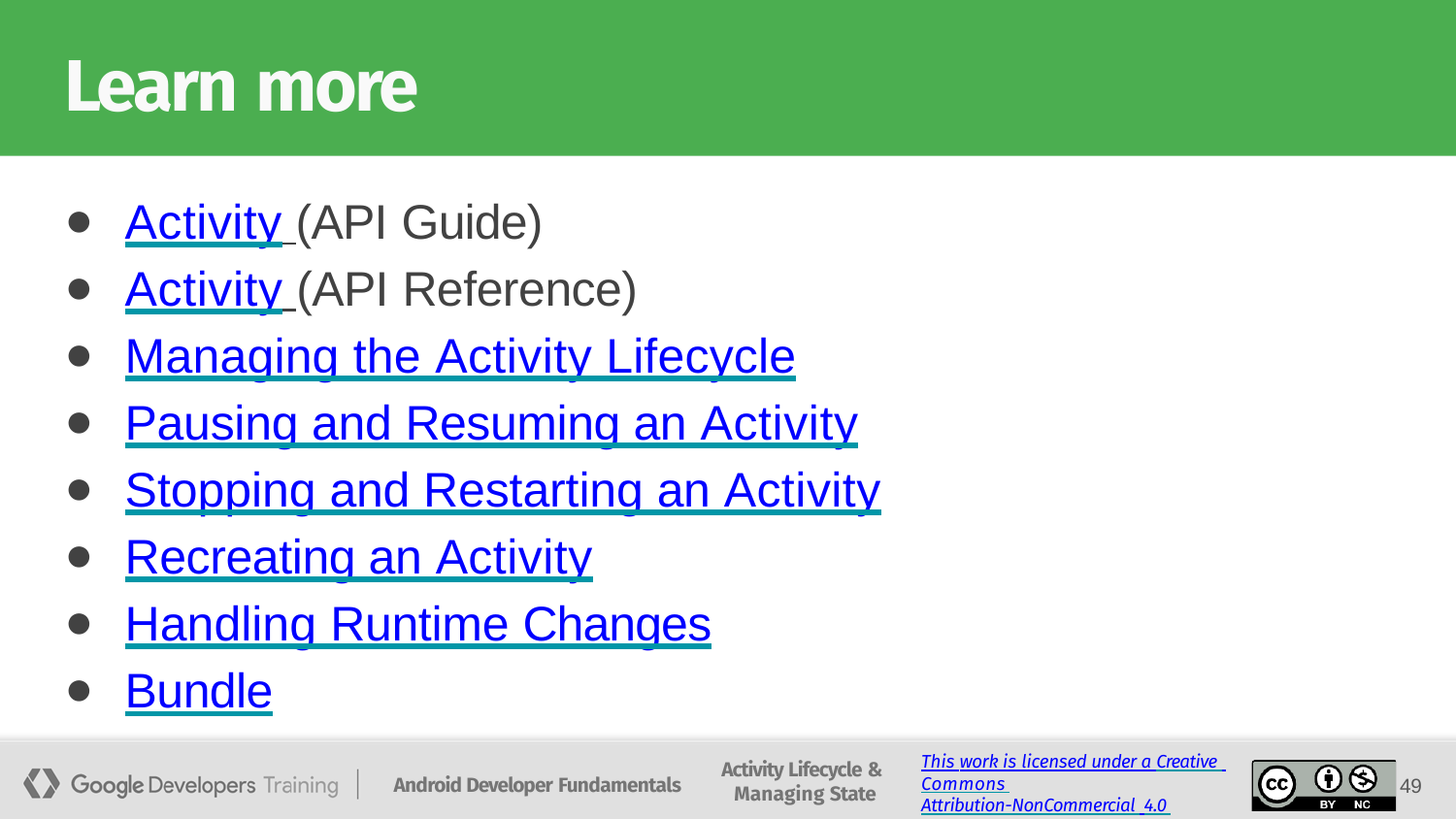

# Learn more
Activity (API Guide)
Activity (API Reference)
Managing the Activity Lifecycle
Pausing and Resuming an Activity
Stopping and Restarting an Activity
Recreating an Activity
Handling Runtime Changes
Bundle
This work is licensed under a Creative  Commons Attribution-NonCommercial  4.0 International License
Activity Lifecycle &  Managing State

Android Developer Fundamentals
49